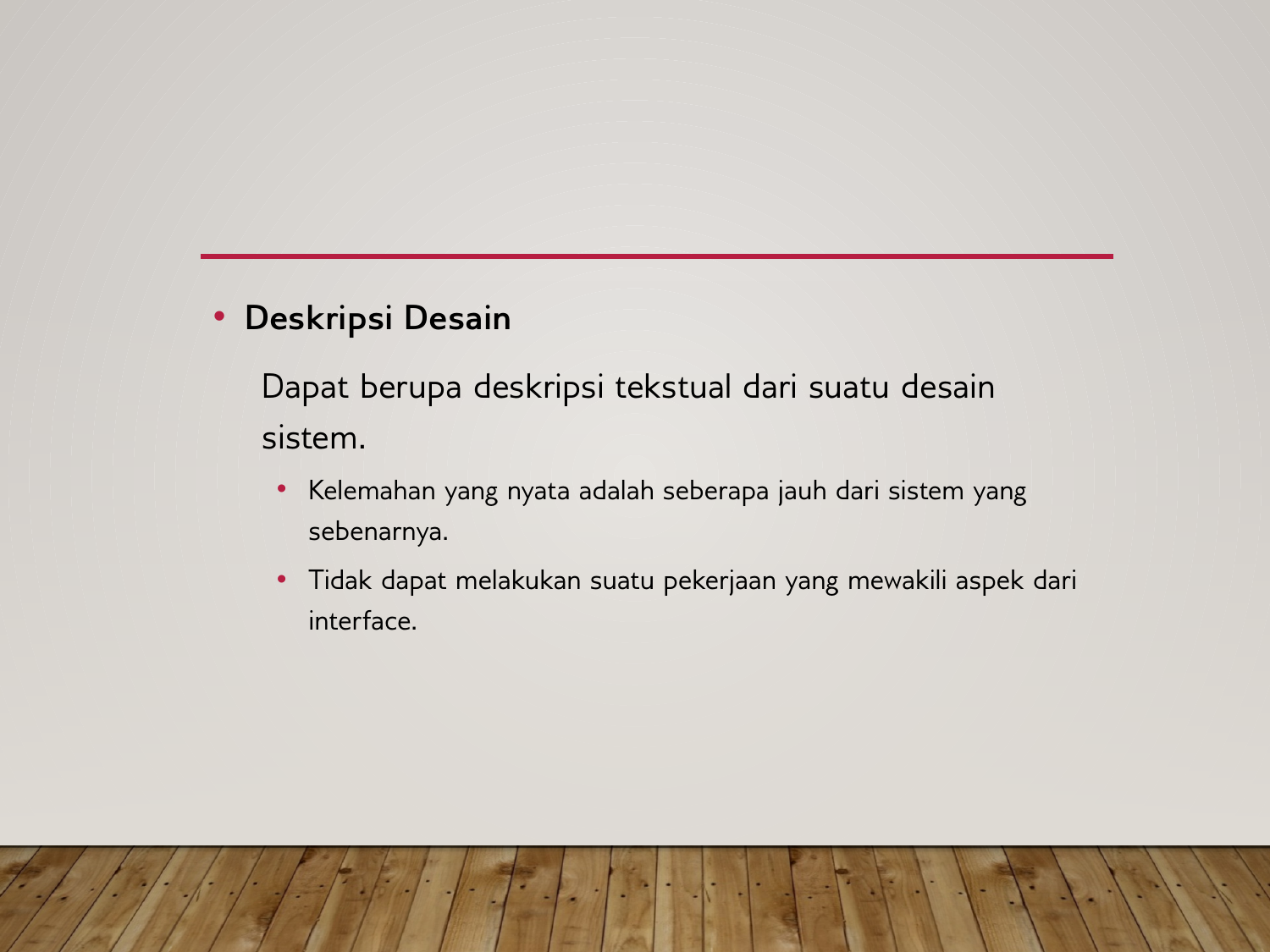

#
Deskripsi Desain
Dapat berupa deskripsi tekstual dari suatu desain sistem.
Kelemahan yang nyata adalah seberapa jauh dari sistem yang sebenarnya.
Tidak dapat melakukan suatu pekerjaan yang mewakili aspek dari interface.